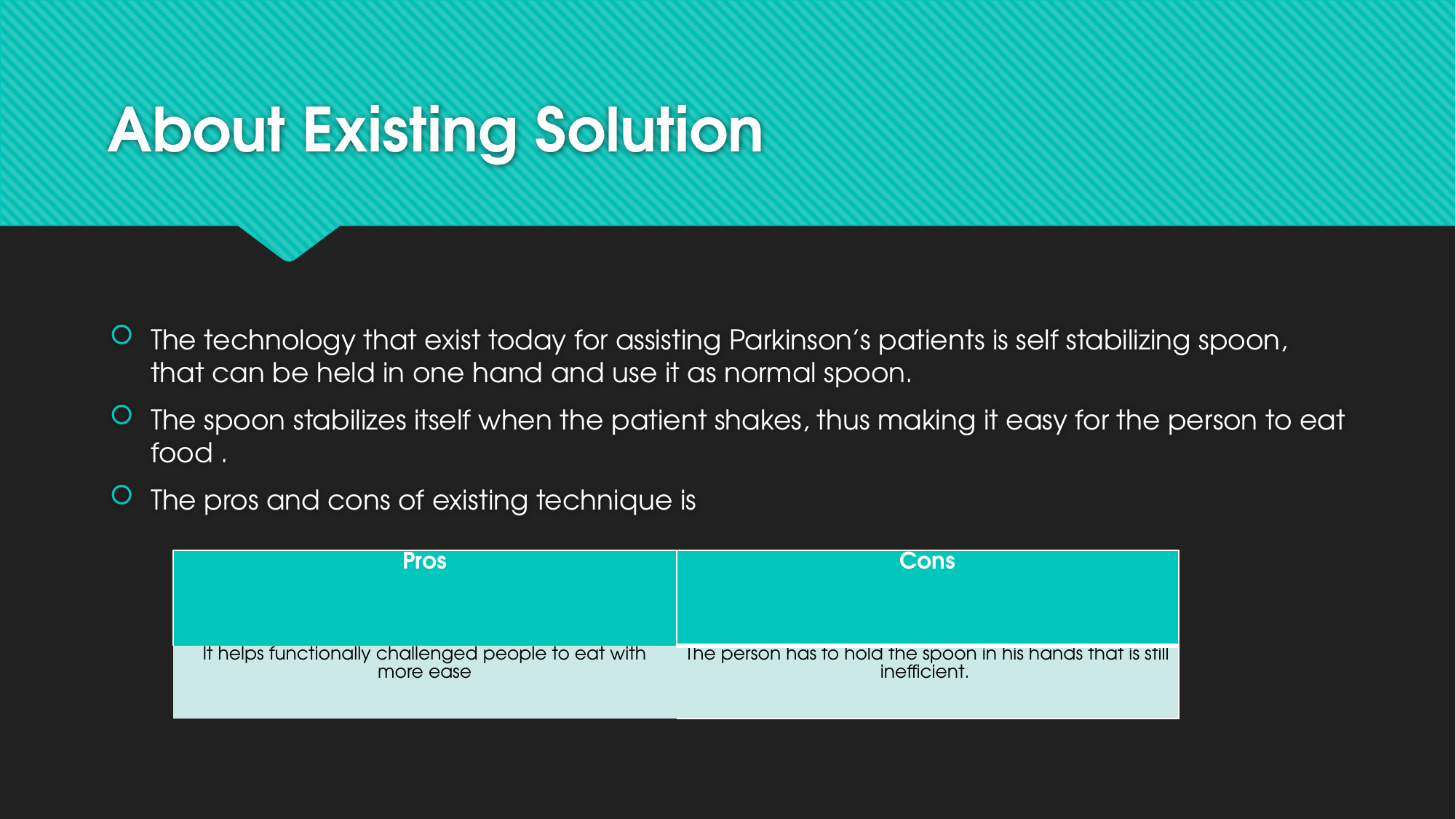

# About Existing Solution

The technology that exist today for assisting Parkinson’s patients is self stabilizing spoon, that can be held in one hand and use it as normal spoon.
The spoon stabilizes itself when the patient shakes, thus making it easy for the person to eat food .
The pros and cons of existing technique is

| Pros | Cons |
| --- | --- |
| It helps functionally challenged people to eat with more ease | The person has to hold the spoon in his hands that is still inefficient. |